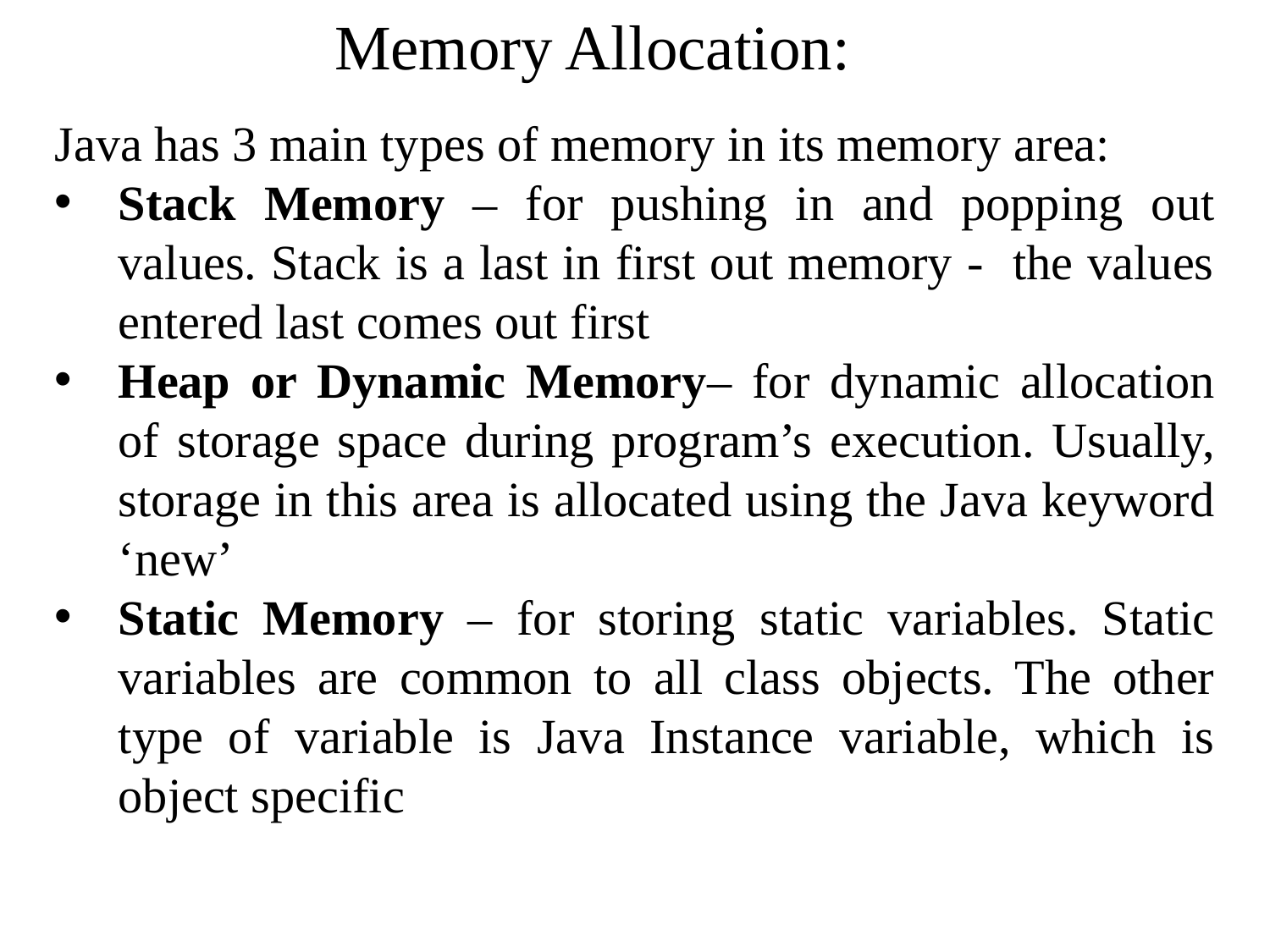

Memory Allocation:
Java has 3 main types of memory in its memory area:
Stack Memory – for pushing in and popping out values. Stack is a last in first out memory -  the values entered last comes out first
Heap or Dynamic Memory– for dynamic allocation of storage space during program’s execution. Usually, storage in this area is allocated using the Java keyword ‘new’
Static Memory – for storing static variables. Static variables are common to all class objects. The other type of variable is Java Instance variable, which is object specific